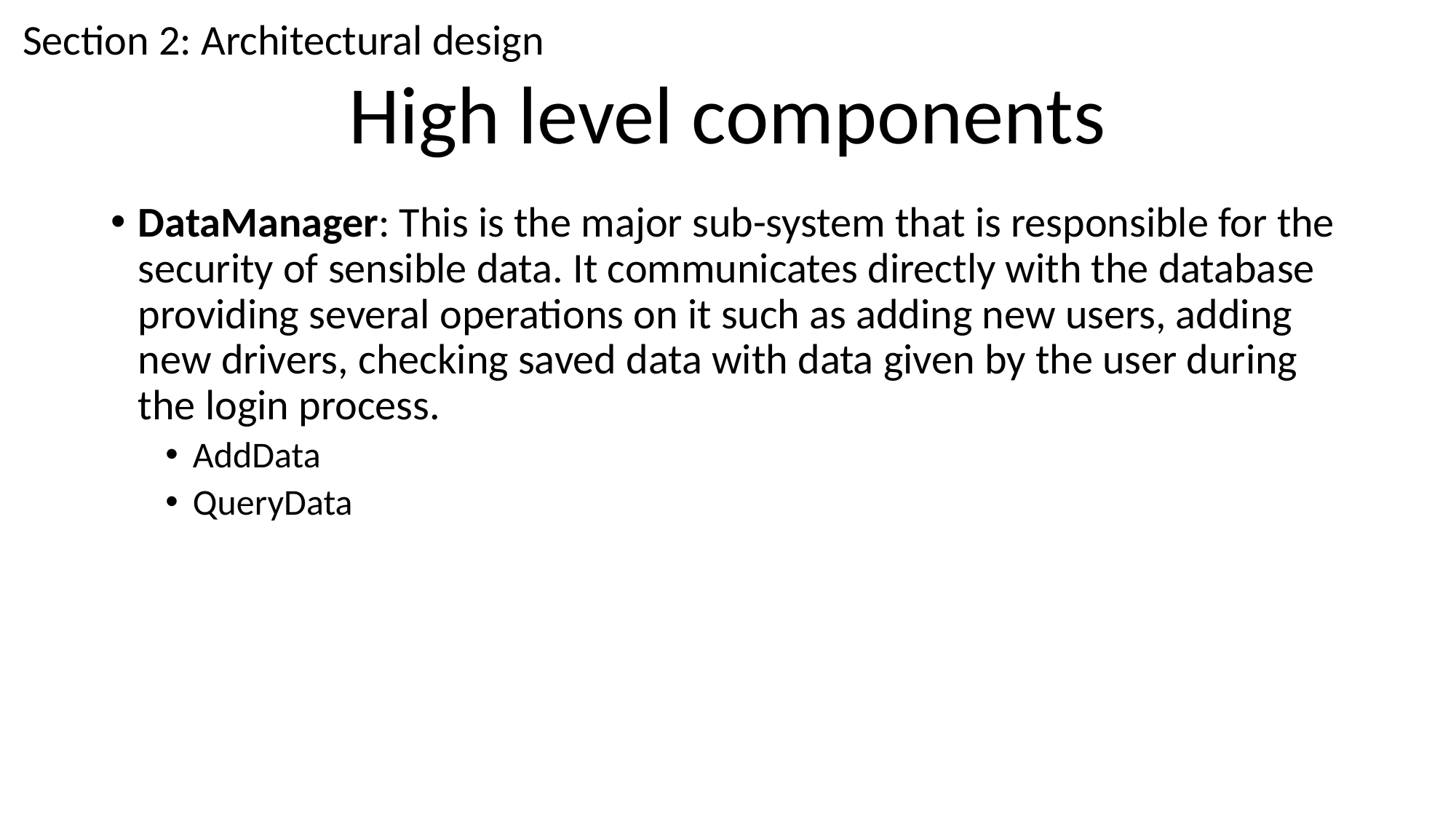

Section 2: Architectural design
# High level components
DataManager: This is the major sub-system that is responsible for the security of sensible data. It communicates directly with the database providing several operations on it such as adding new users, adding new drivers, checking saved data with data given by the user during the login process.
AddData
QueryData